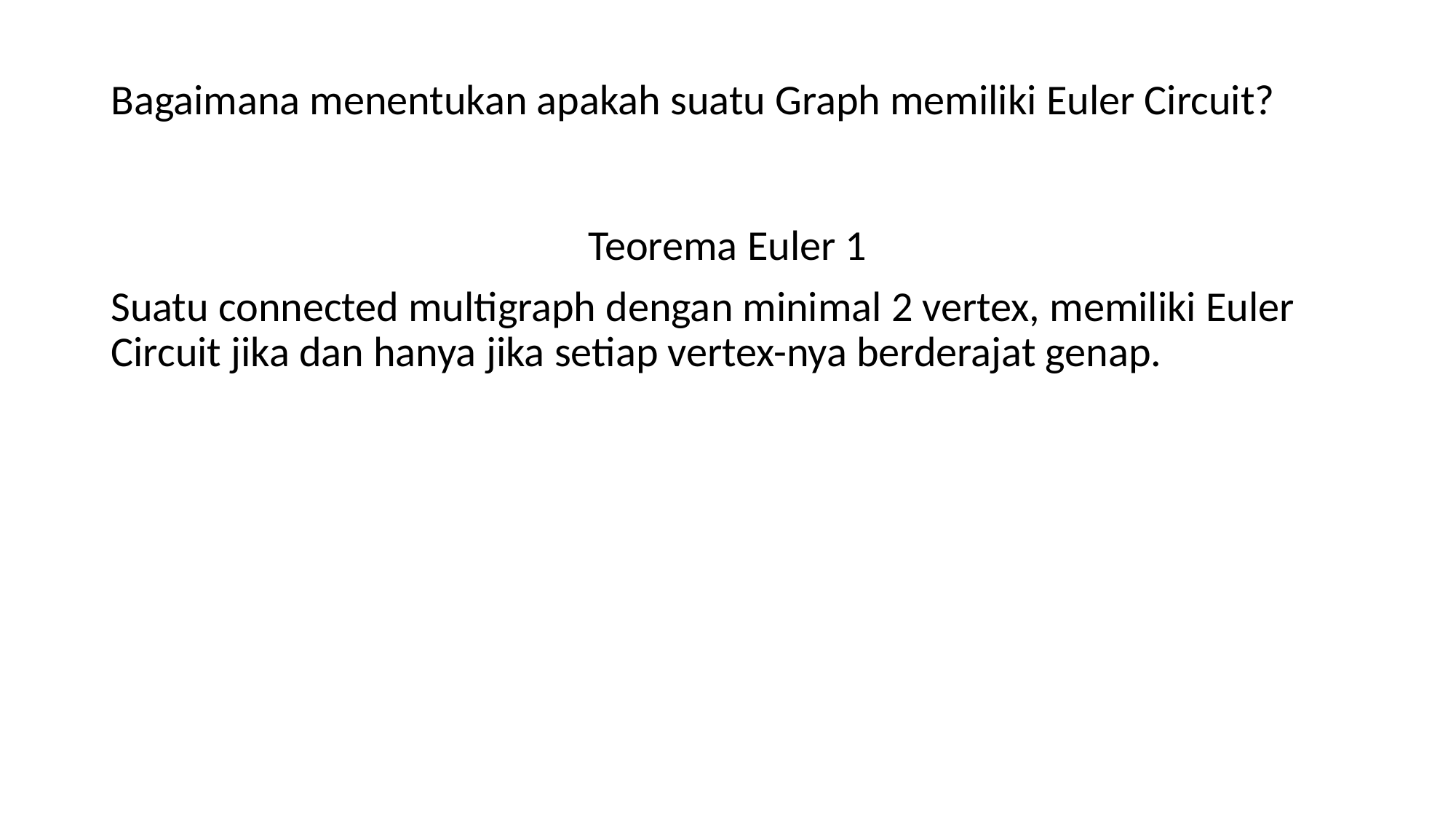

# Bagaimana menentukan apakah suatu Graph memiliki Euler Circuit?
Teorema Euler 1
Suatu connected multigraph dengan minimal 2 vertex, memiliki Euler Circuit jika dan hanya jika setiap vertex-nya berderajat genap.